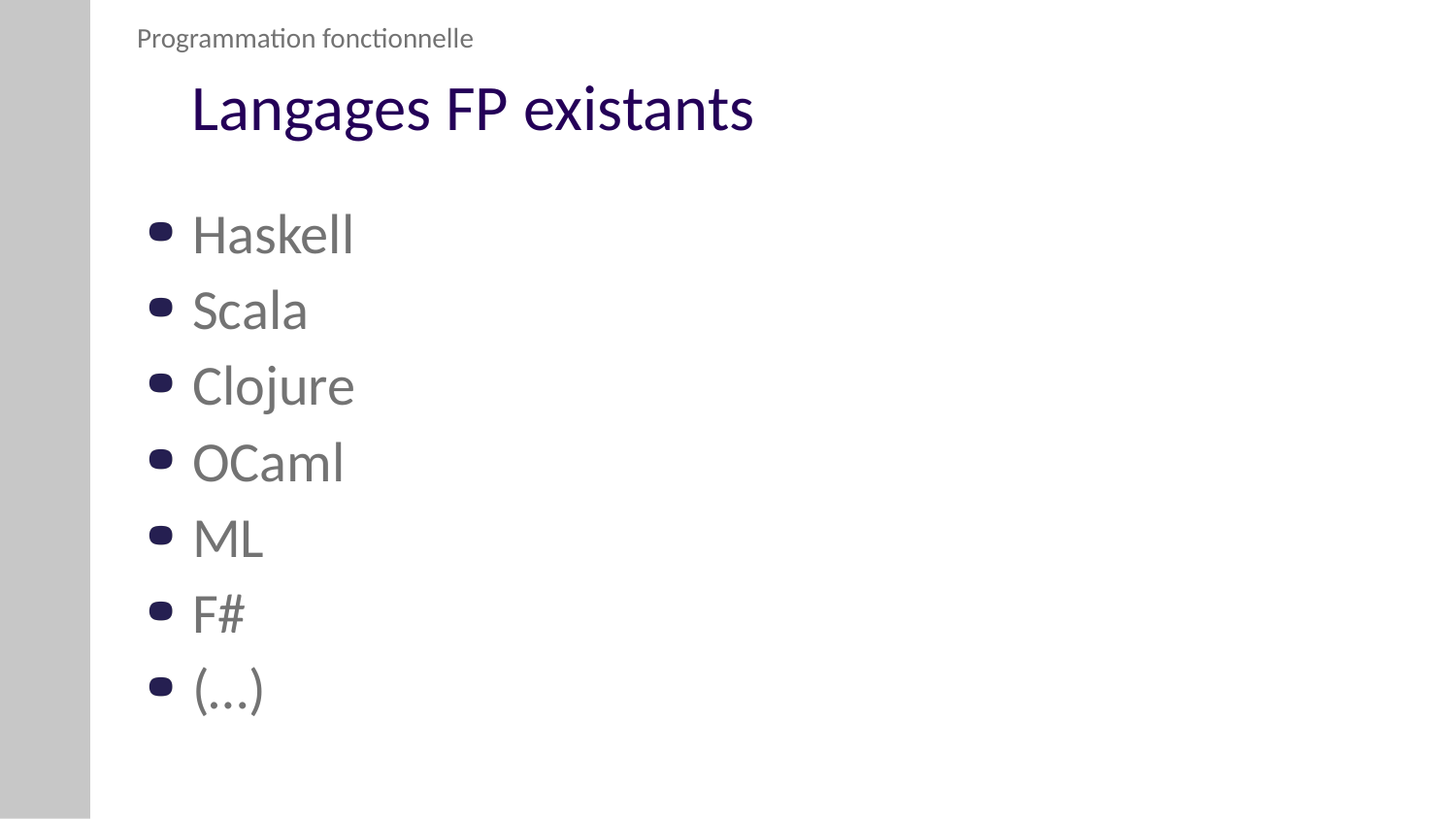

Programmation fonctionnelle
# Langages FP existants
Haskell
Scala
Clojure
OCaml
ML
F#
(…)